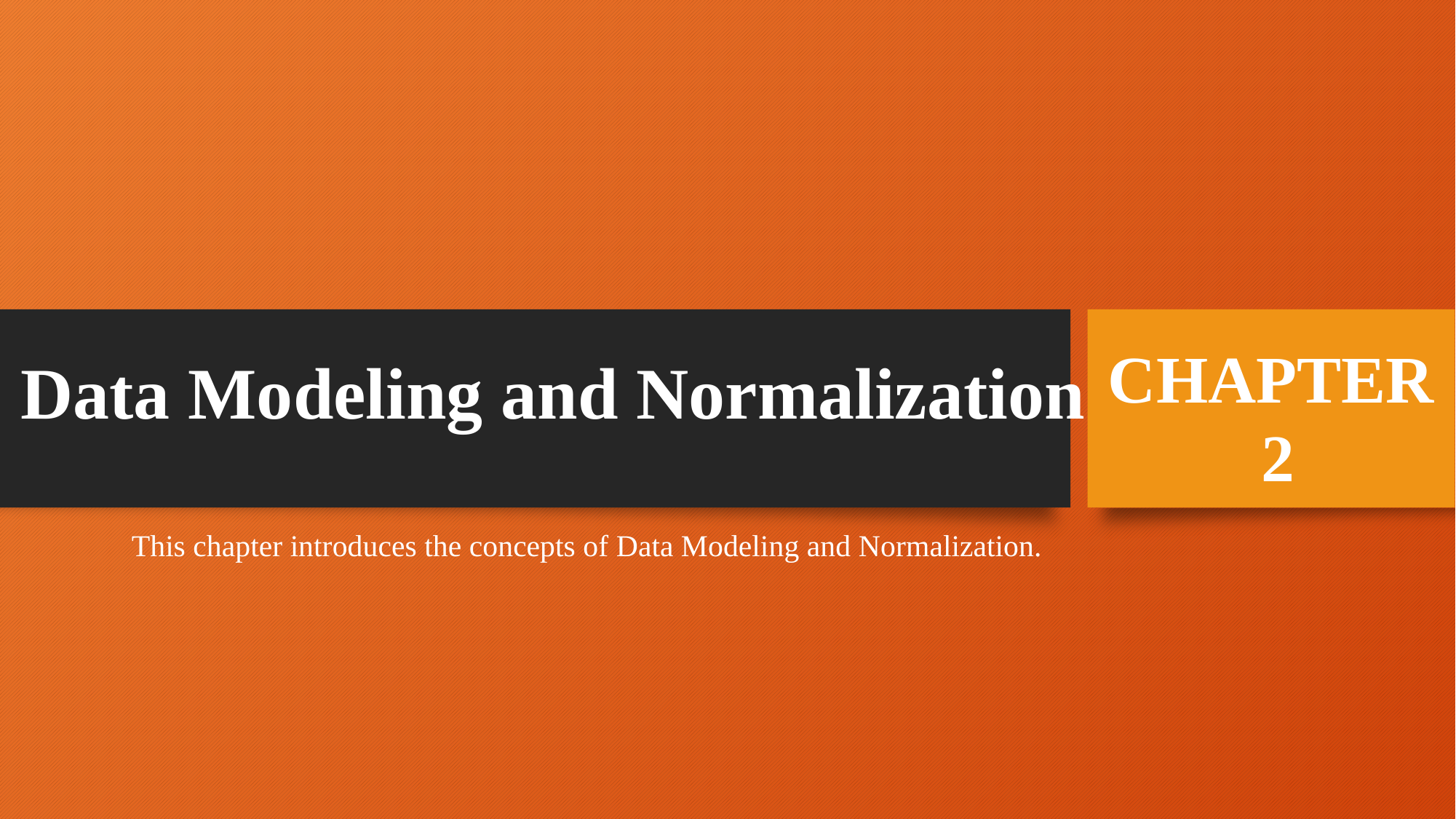

# CHAPTER
Data Modeling and Normalization
2
This chapter introduces the concepts of Data Modeling and Normalization.